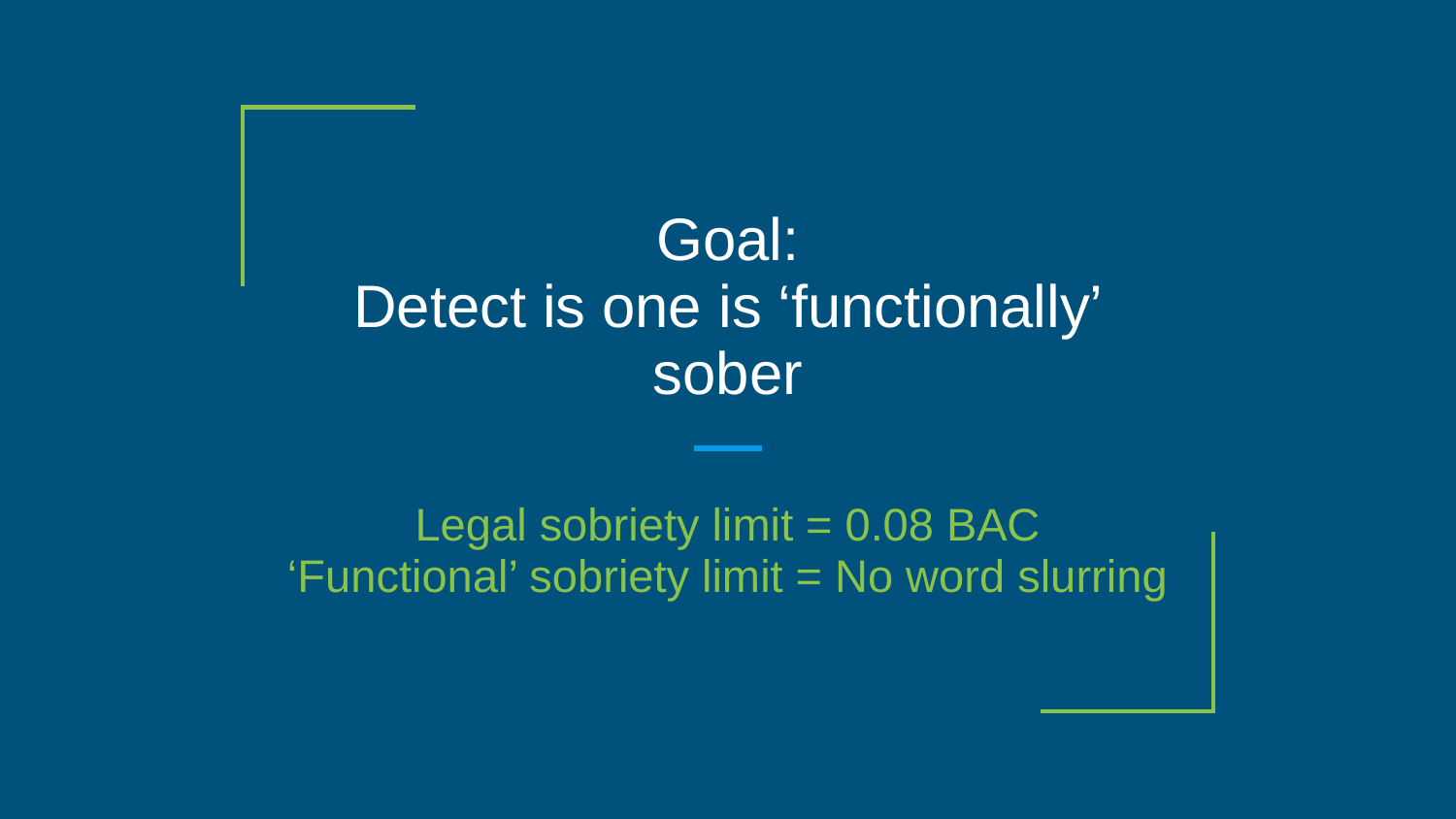

# Goal:
Detect is one is ‘functionally’ sober
Legal sobriety limit = 0.08 BAC
‘Functional’ sobriety limit = No word slurring